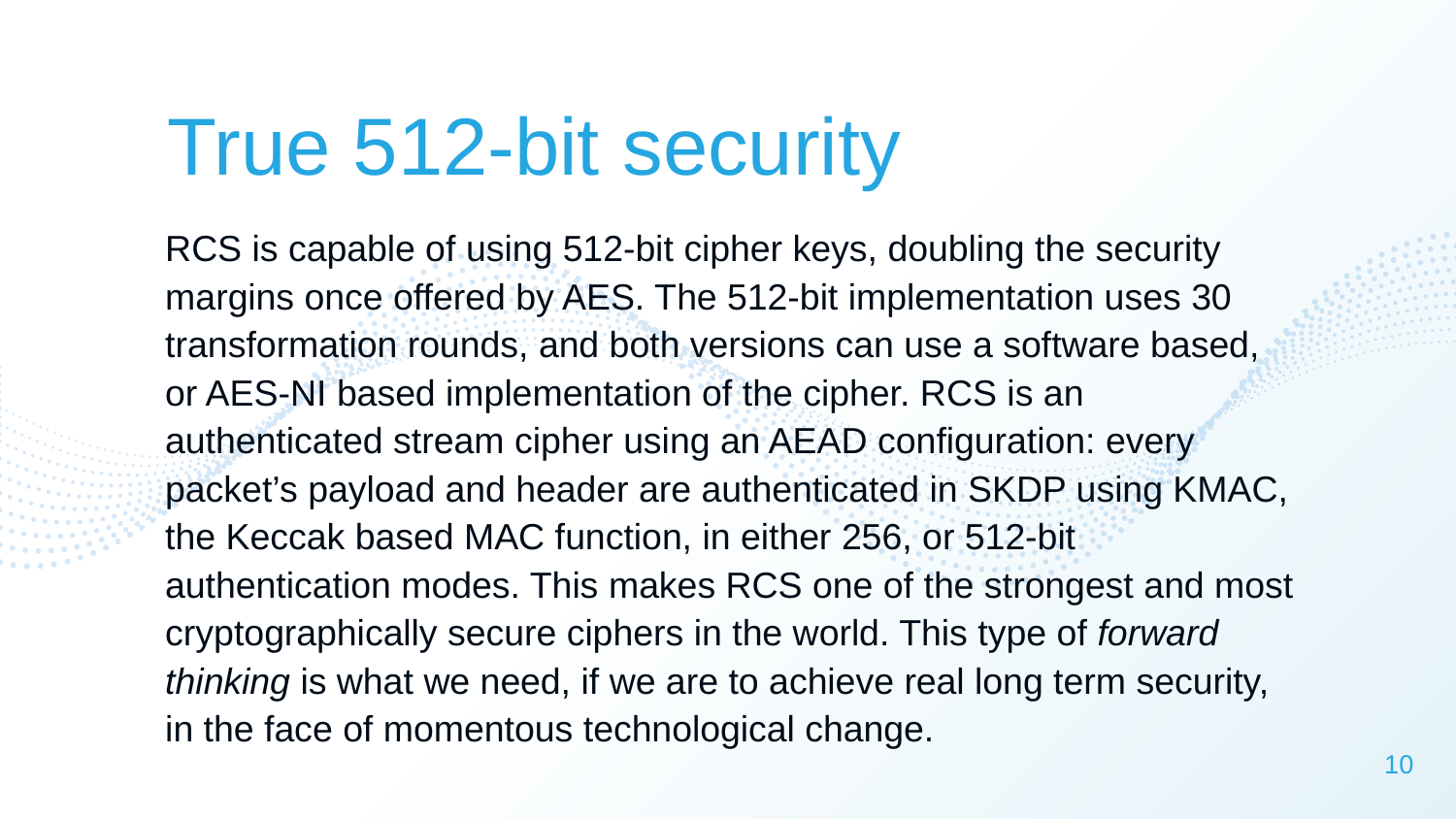

True 512-bit security
RCS is capable of using 512-bit cipher keys, doubling the security margins once offered by AES. The 512-bit implementation uses 30 transformation rounds, and both versions can use a software based, or AES-NI based implementation of the cipher. RCS is an authenticated stream cipher using an AEAD configuration: every packet’s payload and header are authenticated in SKDP using KMAC, the Keccak based MAC function, in either 256, or 512-bit authentication modes. This makes RCS one of the strongest and most cryptographically secure ciphers in the world. This type of forward thinking is what we need, if we are to achieve real long term security, in the face of momentous technological change.
10